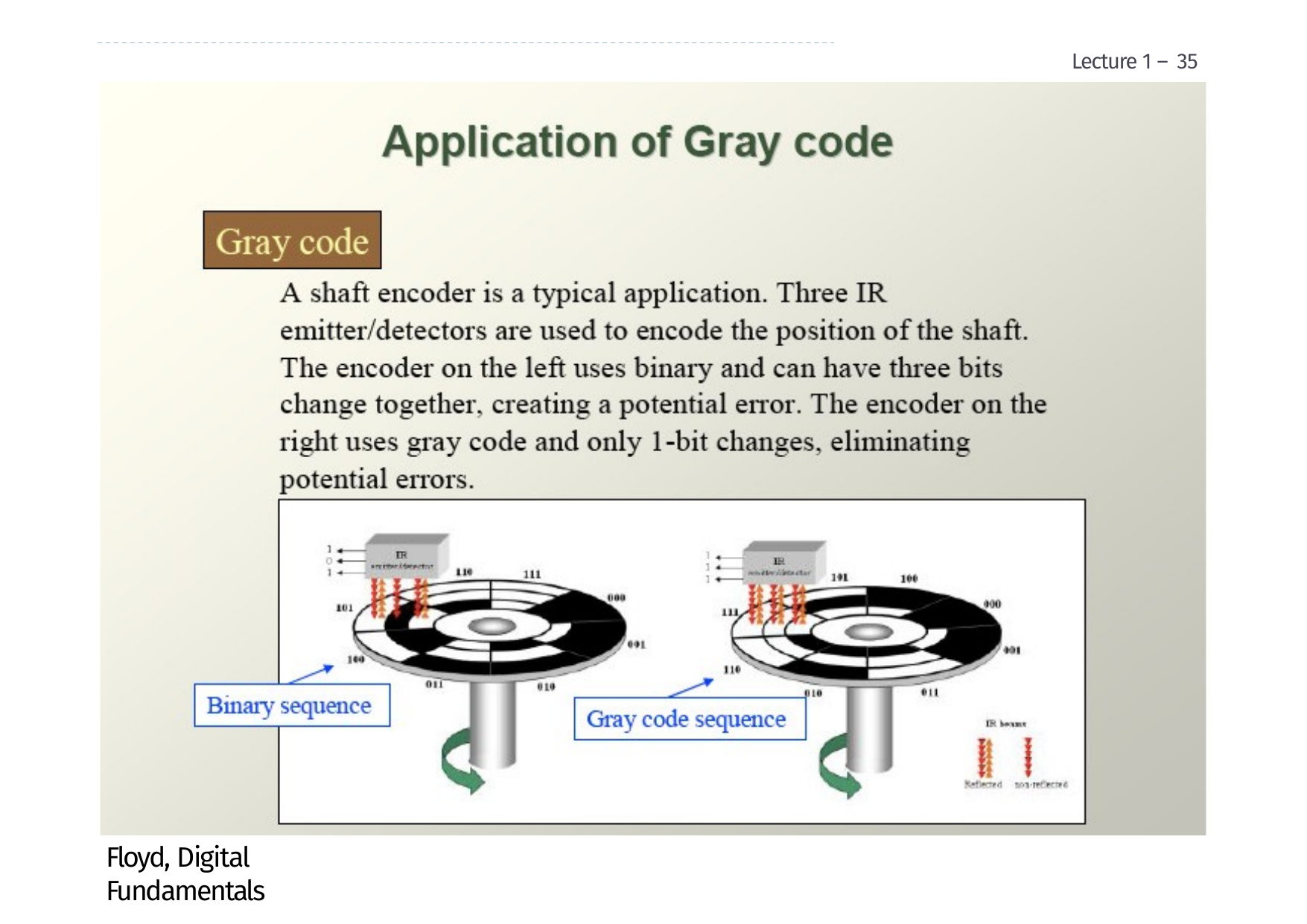

Lecture 1 – 35

Example of gray code
Floyd, Digital Fundamentals